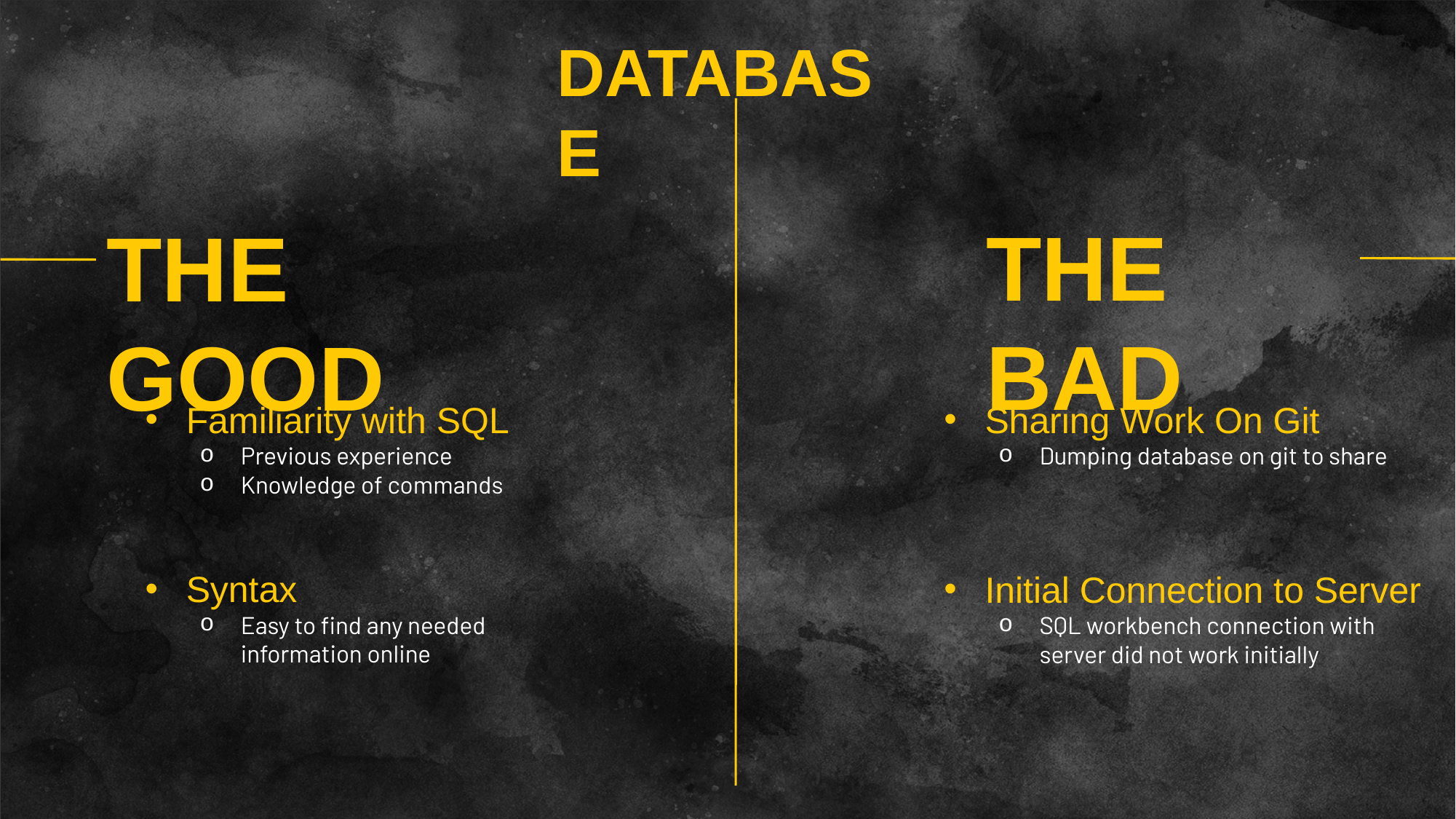

DATABASE
THE BAD
THE GOOD
Familiarity with SQL
Previous experience
Knowledge of commands
Sharing Work On Git
Dumping database on git to share
Syntax
Easy to find any needed information online
Initial Connection to Server
SQL workbench connection with   server did not work initially